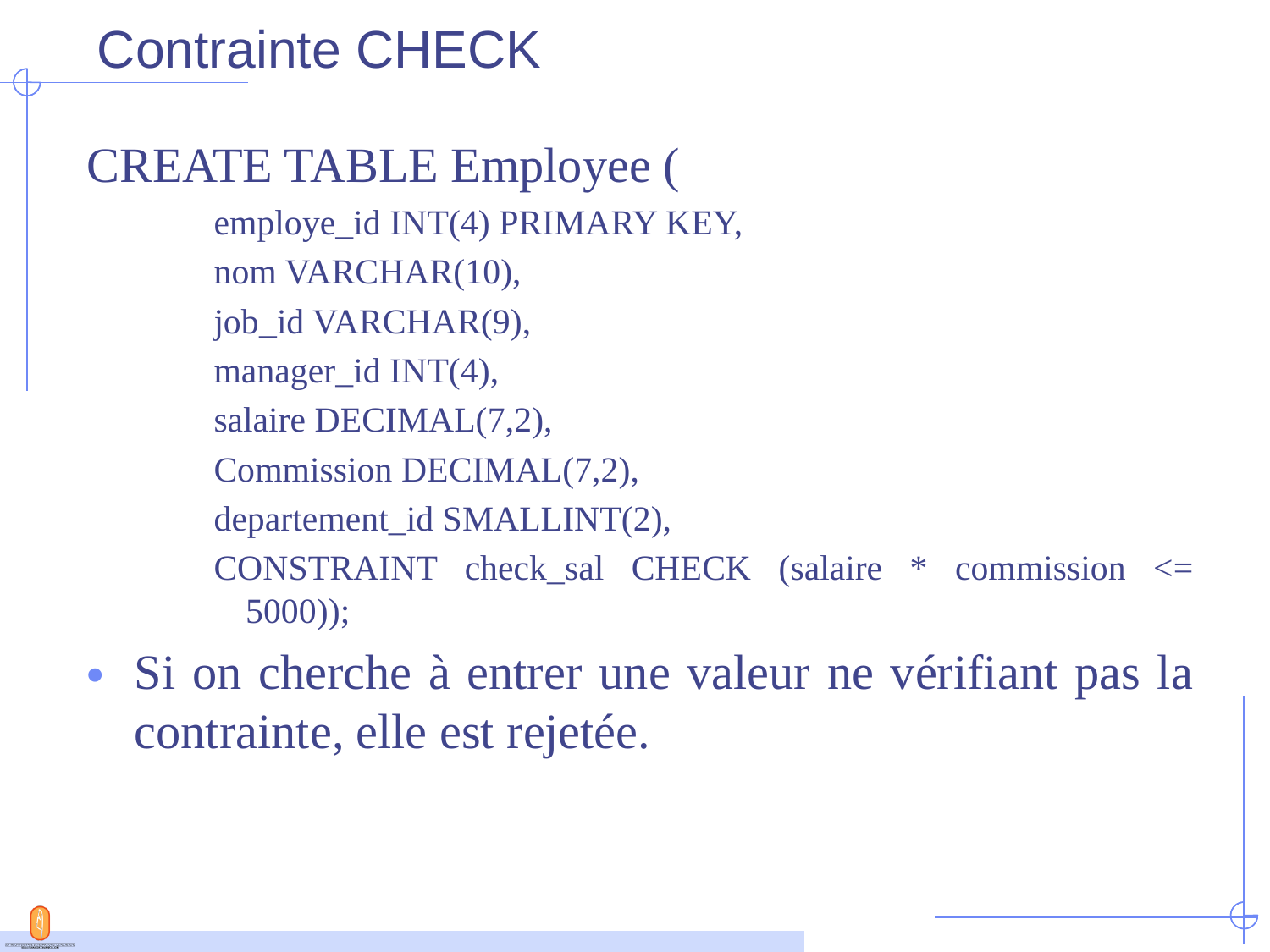

# Contrainte CHECK
CREATE TABLE Employee (
employe_id INT(4) PRIMARY KEY,
nom VARCHAR(10),
job_id VARCHAR(9),
manager_id INT(4),
salaire DECIMAL(7,2),
Commission DECIMAL(7,2),
departement_id SMALLINT(2),
CONSTRAINT check_sal CHECK (salaire * commission <= 5000));
Si on cherche à entrer une valeur ne vérifiant pas la contrainte, elle est rejetée.